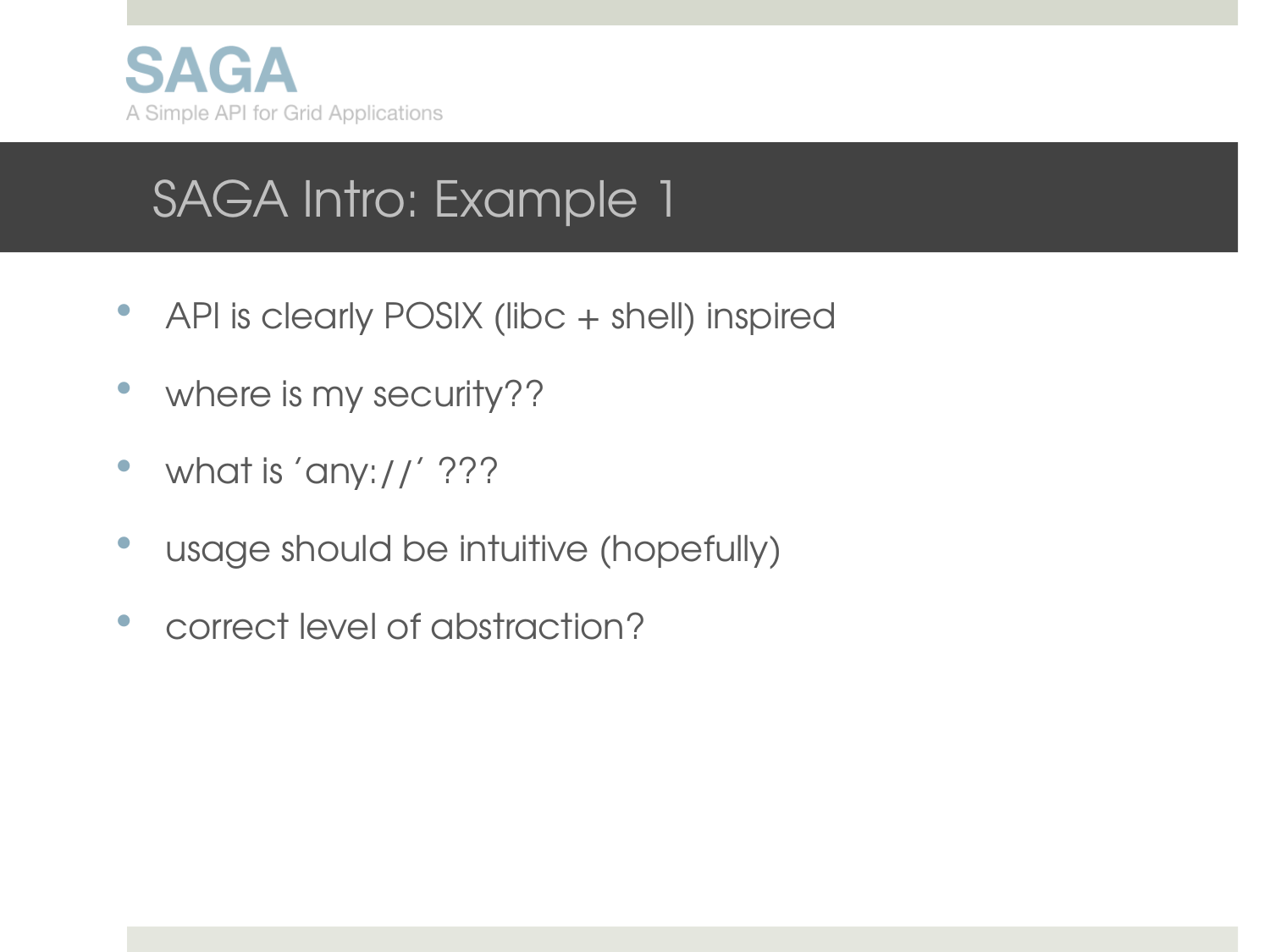

# SAGA Intro: Example 1
API is clearly POSIX (libc + shell) inspired
where is my security??
what is ’any://’ ???
usage should be intuitive (hopefully)
correct level of abstraction?